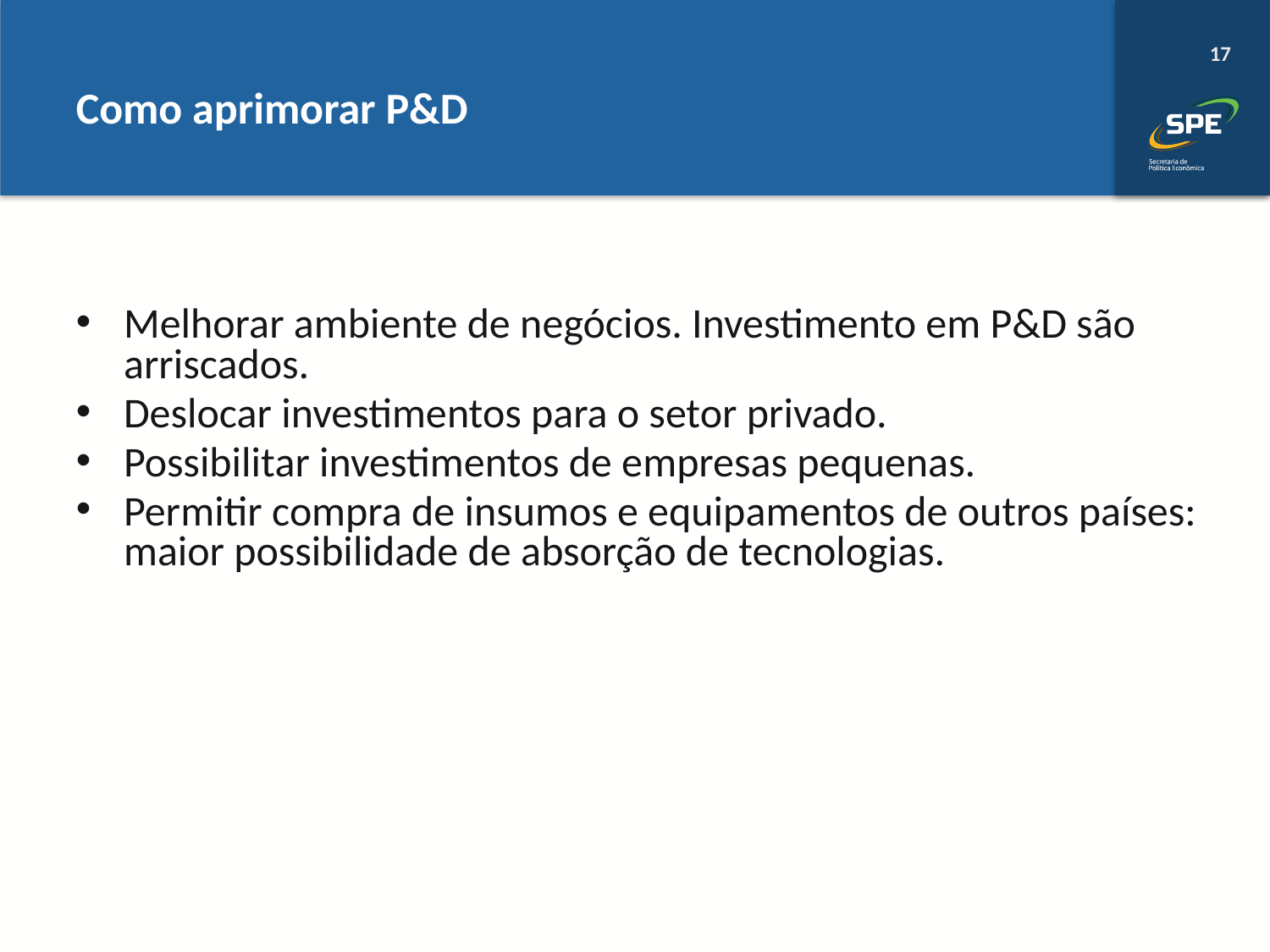

# Como aprimorar P&D

Melhorar ambiente de negócios. Investimento em P&D são arriscados.
Deslocar investimentos para o setor privado.
Possibilitar investimentos de empresas pequenas.
Permitir compra de insumos e equipamentos de outros países: maior possibilidade de absorção de tecnologias.